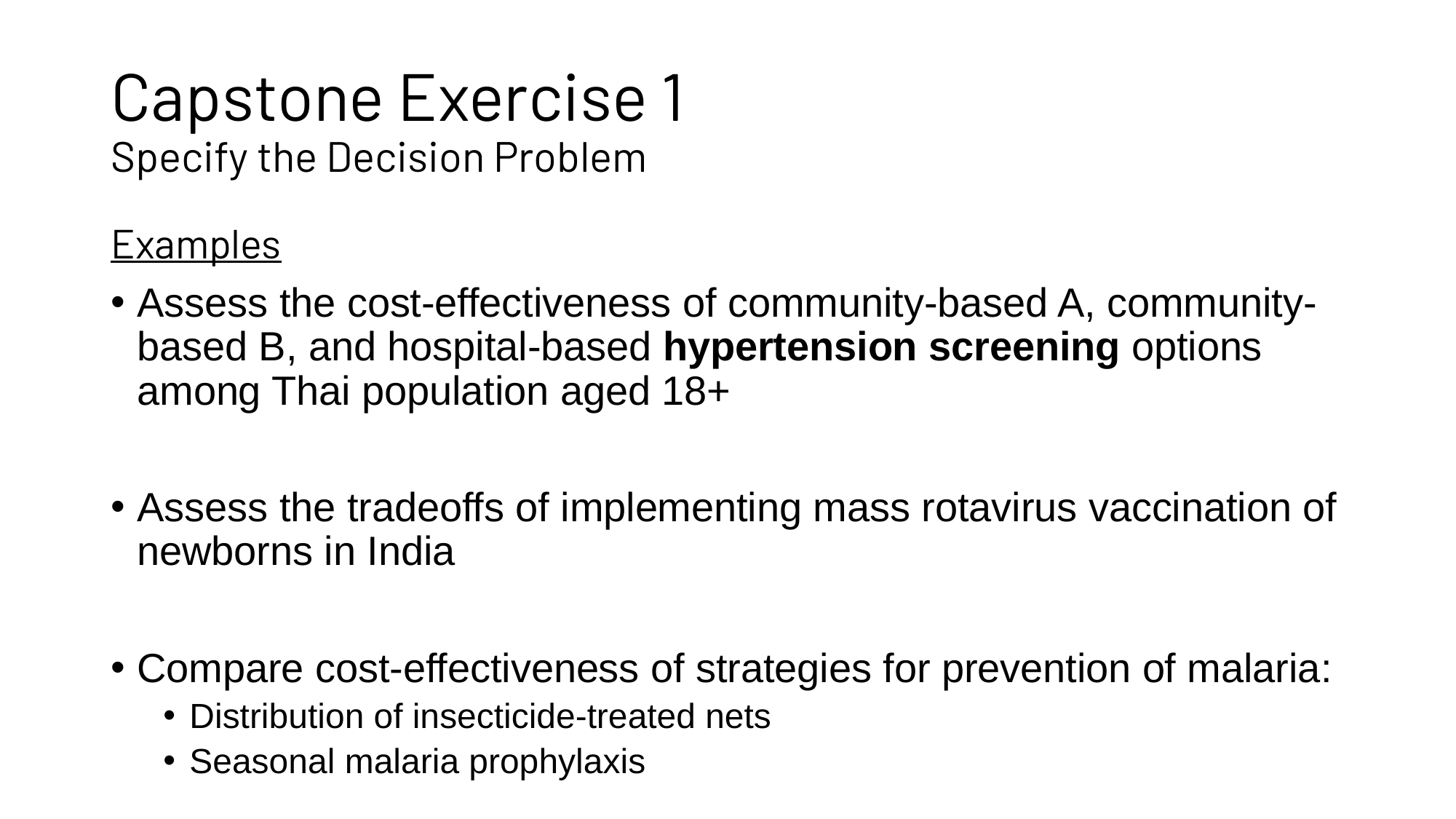

# Capstone Exercise 1 Specify the Decision Problem
Examples
Assess the cost-effectiveness of community-based A, community-based B, and hospital-based hypertension screening options among Thai population aged 18+

Assess the tradeoffs of implementing mass rotavirus vaccination of newborns in India

Compare cost-effectiveness of strategies for prevention of malaria:
Distribution of insecticide-treated nets
Seasonal malaria prophylaxis